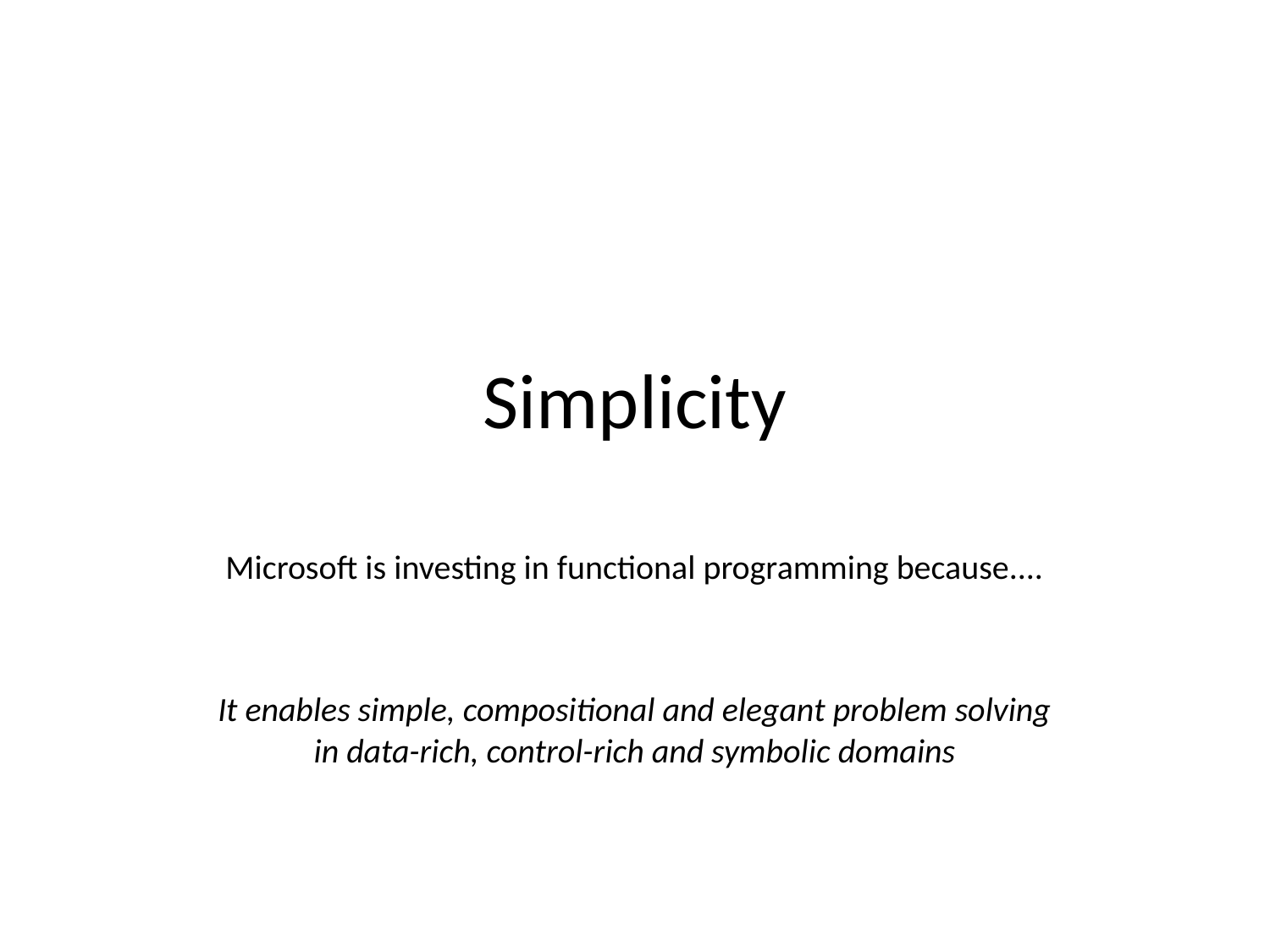

# Simplicity
Microsoft is investing in functional programming because....

It enables simple, compositional and elegant problem solving in data-rich, control-rich and symbolic domains